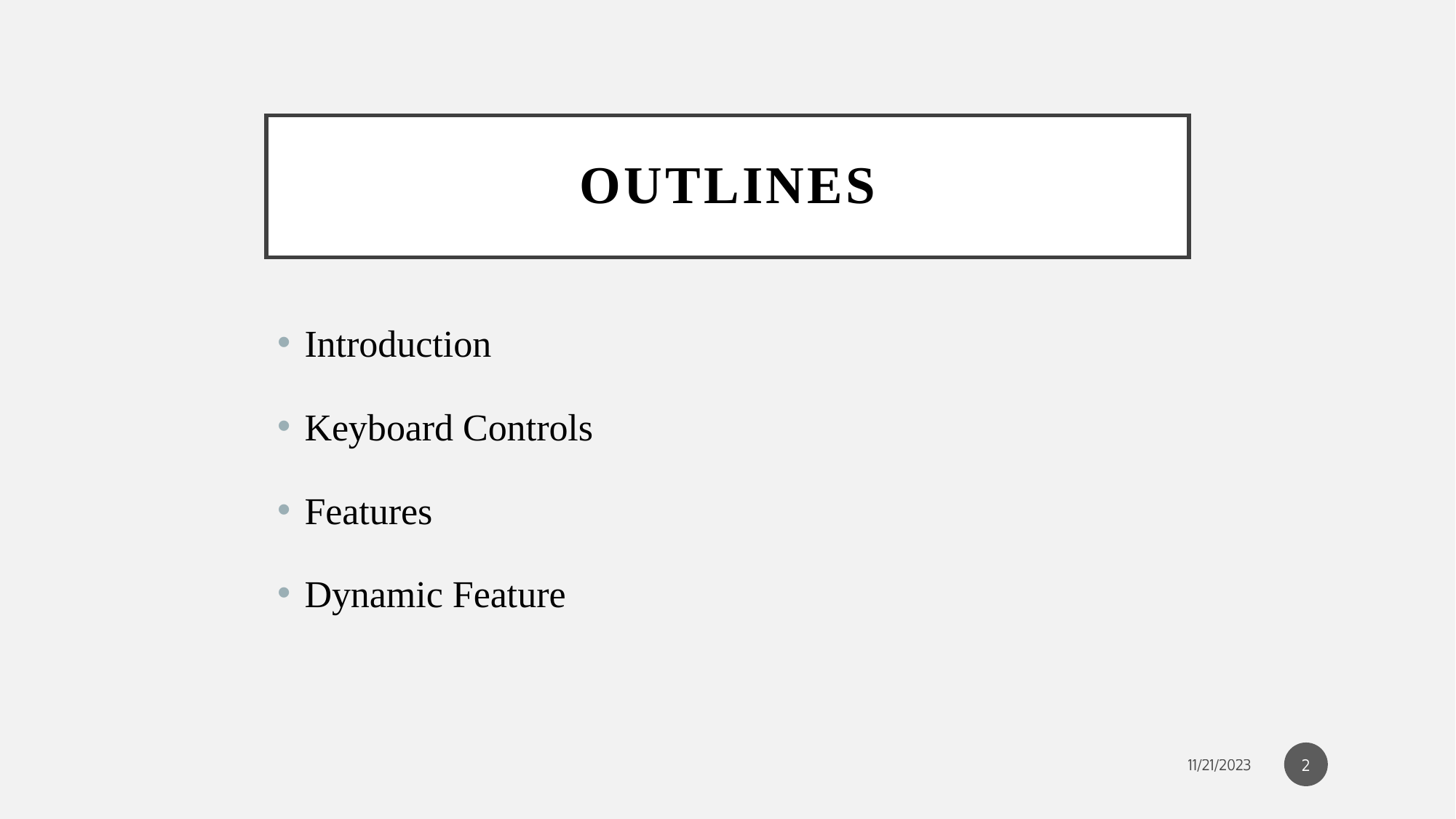

# Outlines
Introduction
Keyboard Controls
Features
Dynamic Feature

2
11/21/2023